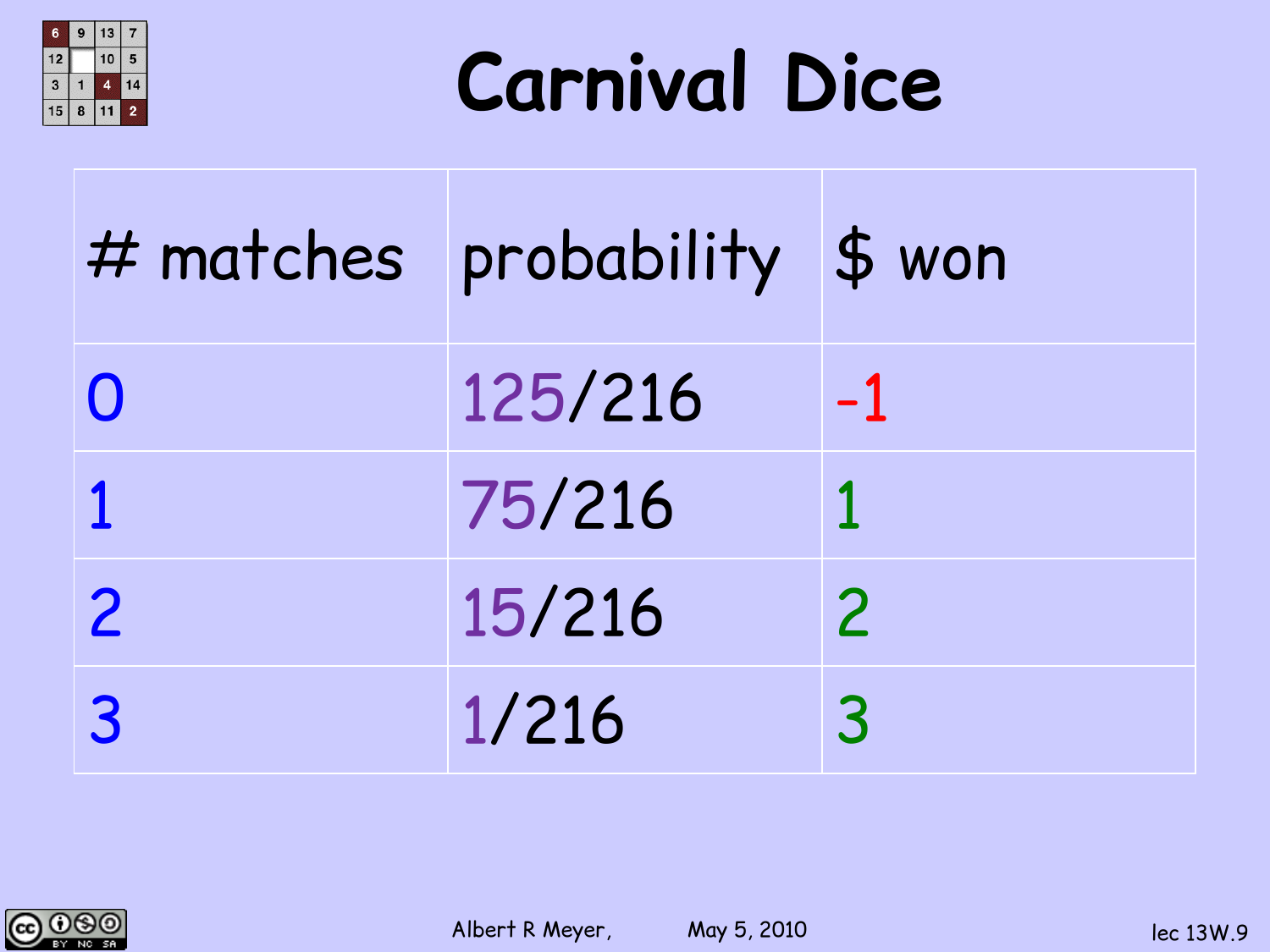

# Carnival Dice
| # matches | probability | $ won |
| --- | --- | --- |
| 0 | 125/216 | -1 |
| 1 | 75/216 | 1 |
| 2 | 15/216 | 2 |
| 3 | 1/216 | 3 |
lec 13W.9